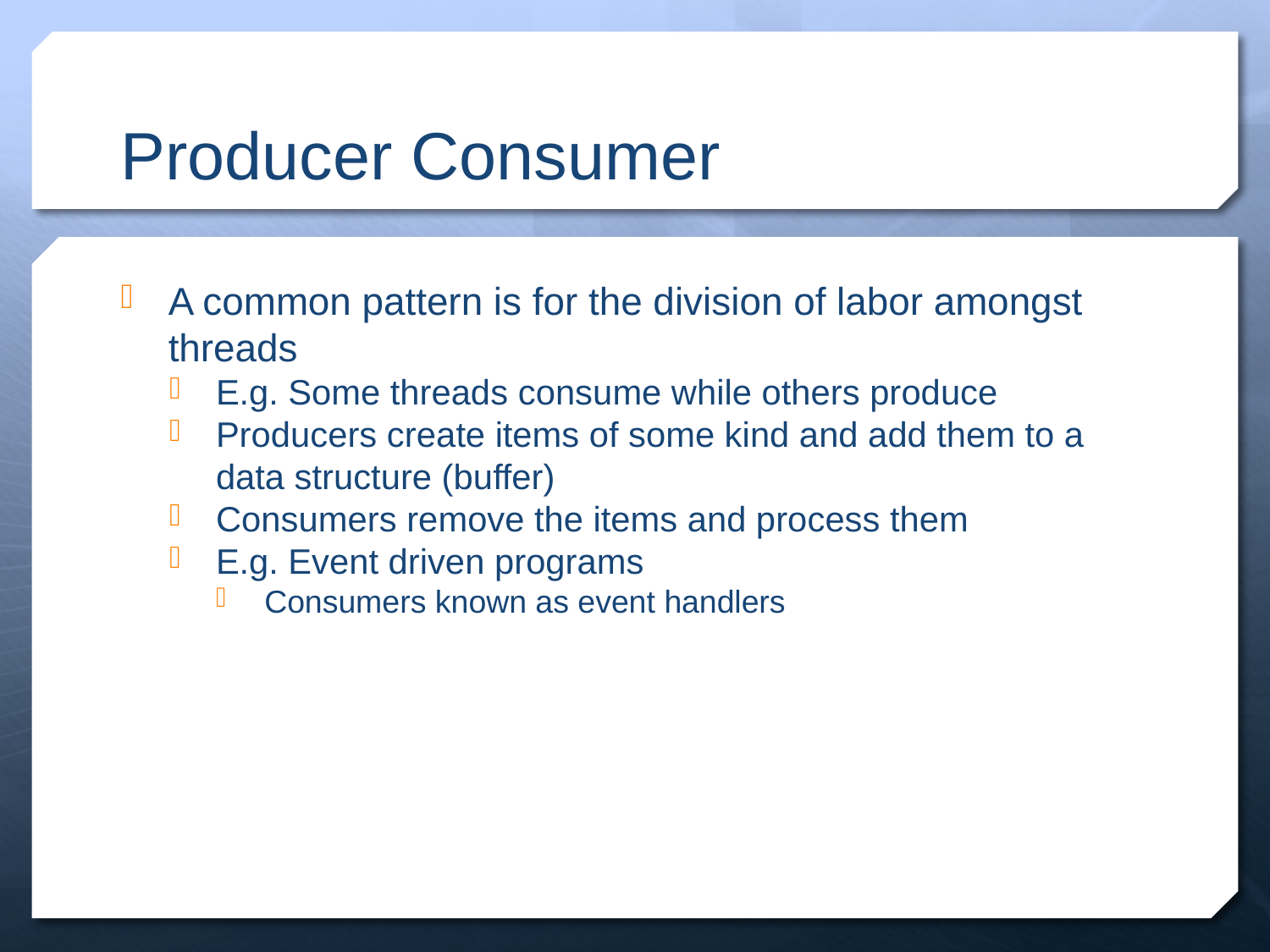

Producer Consumer
A common pattern is for the division of labor amongst threads
E.g. Some threads consume while others produce
Producers create items of some kind and add them to a data structure (buffer)
Consumers remove the items and process them
E.g. Event driven programs
Consumers known as event handlers